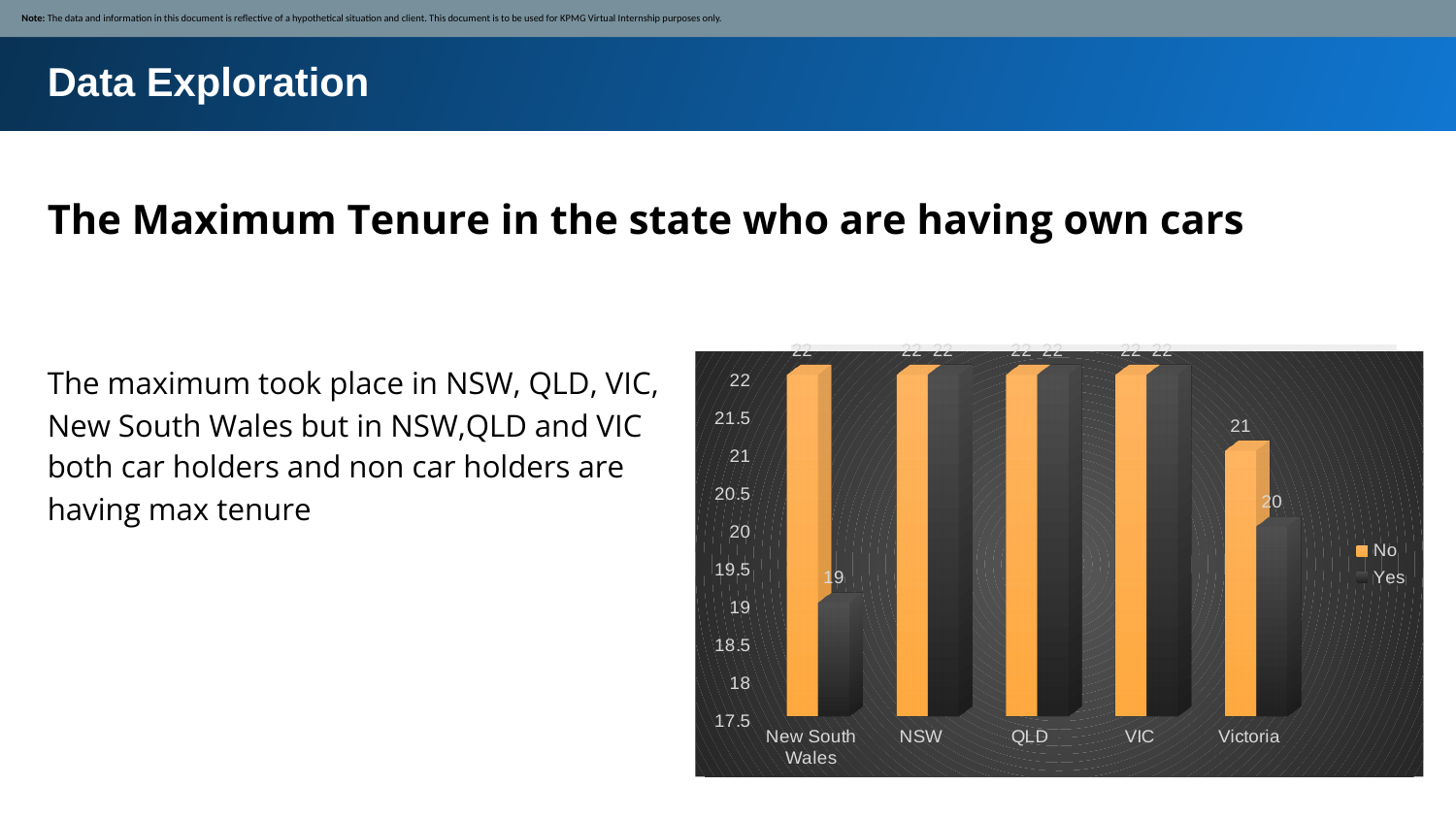

Note: The data and information in this document is reflective of a hypothetical situation and client. This document is to be used for KPMG Virtual Internship purposes only.
Data Exploration
The Maximum Tenure in the state who are having own cars

[unsupported chart]

The maximum took place in NSW, QLD, VIC, New South Wales but in NSW,QLD and VIC both car holders and non car holders are having max tenure

Place any supporting images, graphs, data or extra text here.